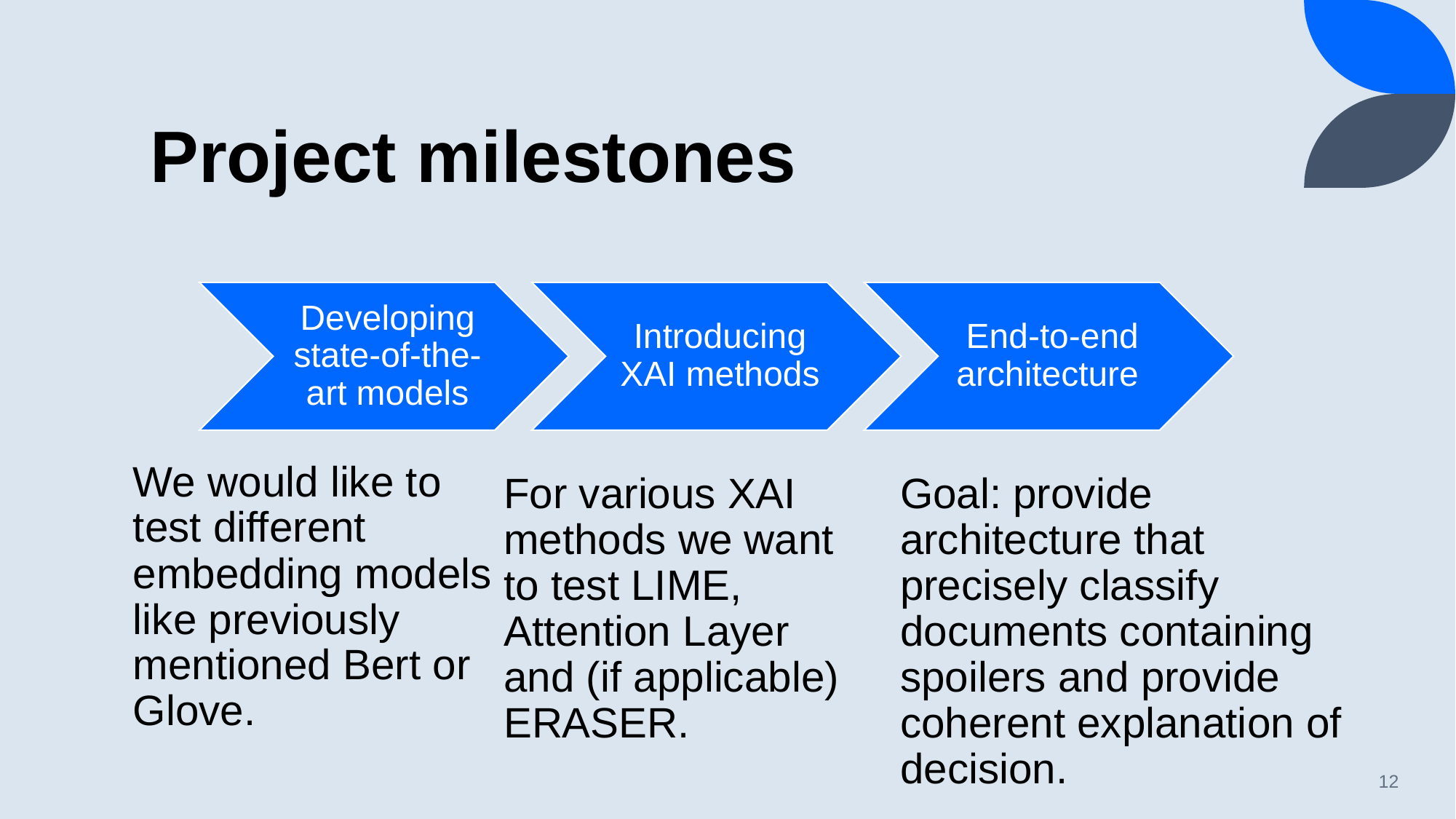

Developing state-of-the-art models
Introducing XAI methods
End-to-end architecture
# Project milestones
We would like to test different embedding models like previously mentioned Bert or Glove.
Goal: provide architecture that precisely classify documents containing spoilers and provide coherent explanation of decision.
For various XAI methods we want to test LIME, Attention Layer and (if applicable) ERASER.
12